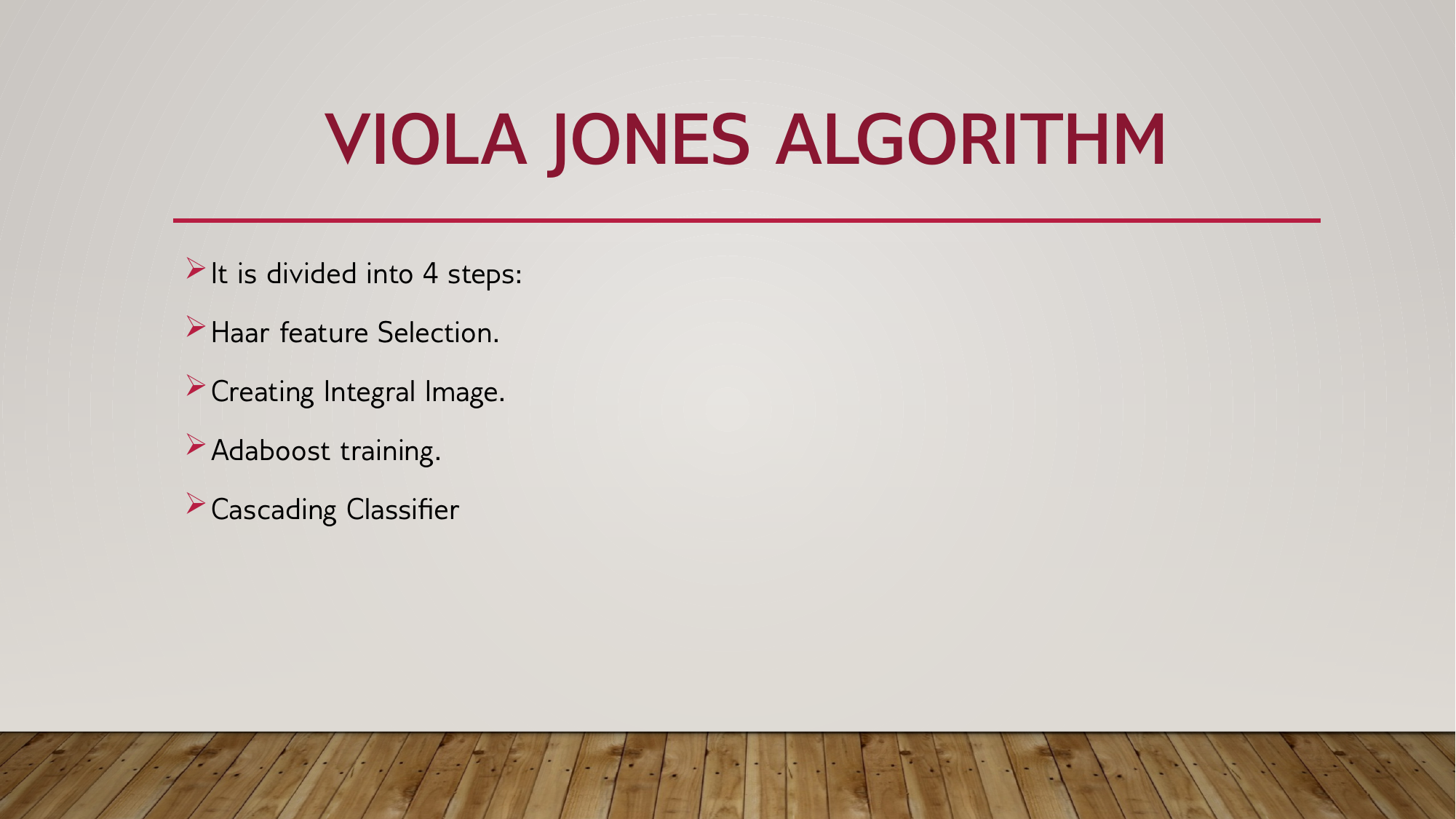

# Viola Jones Algorithm
It is divided into 4 steps:
Haar feature Selection.
Creating Integral Image.
Adaboost training.
Cascading Classifier